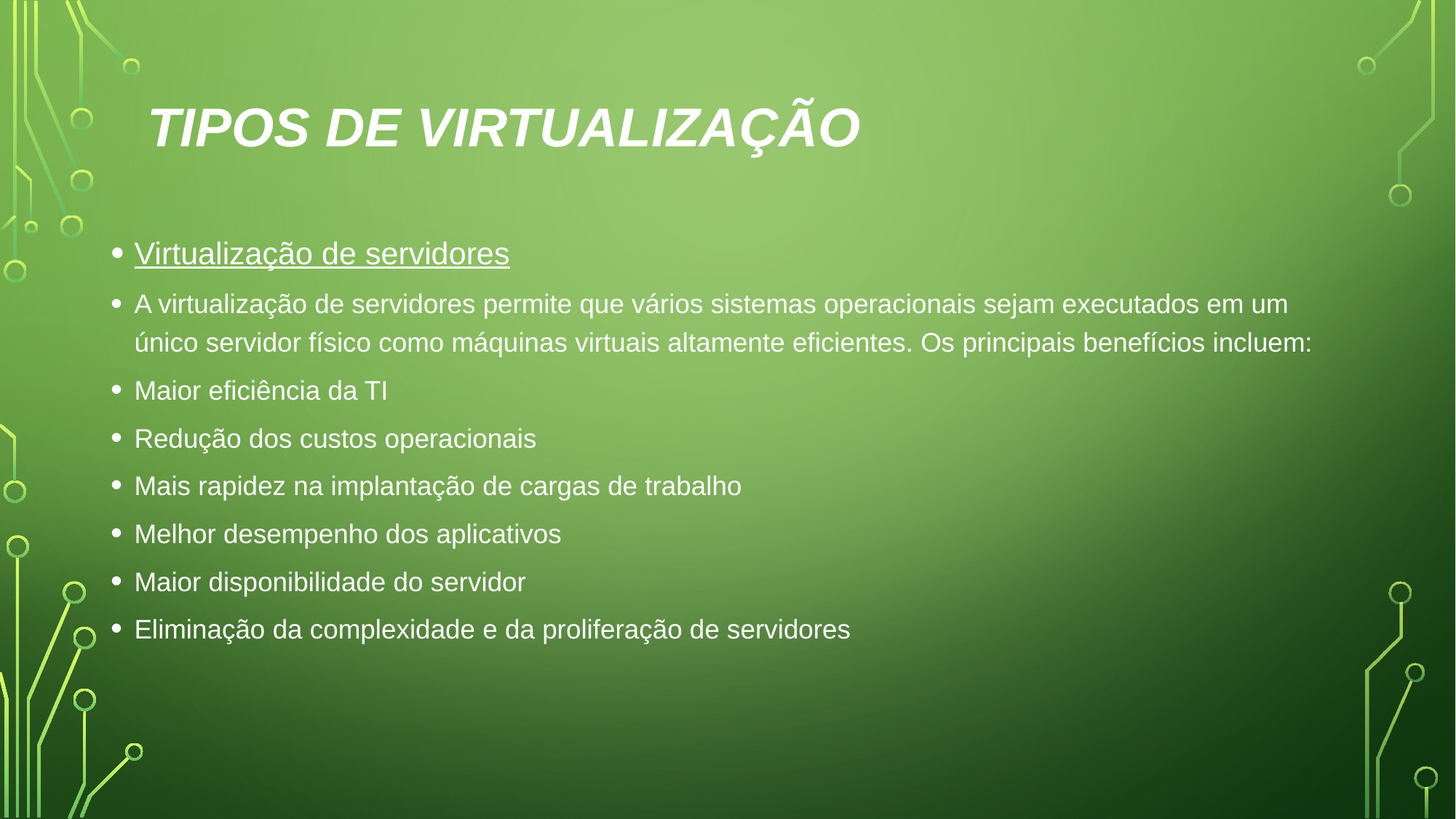

# Tipos de virtualização
Virtualização de servidores
A virtualização de servidores permite que vários sistemas operacionais sejam executados em um único servidor físico como máquinas virtuais altamente eficientes. Os principais benefícios incluem:
Maior eficiência da TI
Redução dos custos operacionais
Mais rapidez na implantação de cargas de trabalho
Melhor desempenho dos aplicativos
Maior disponibilidade do servidor
Eliminação da complexidade e da proliferação de servidores